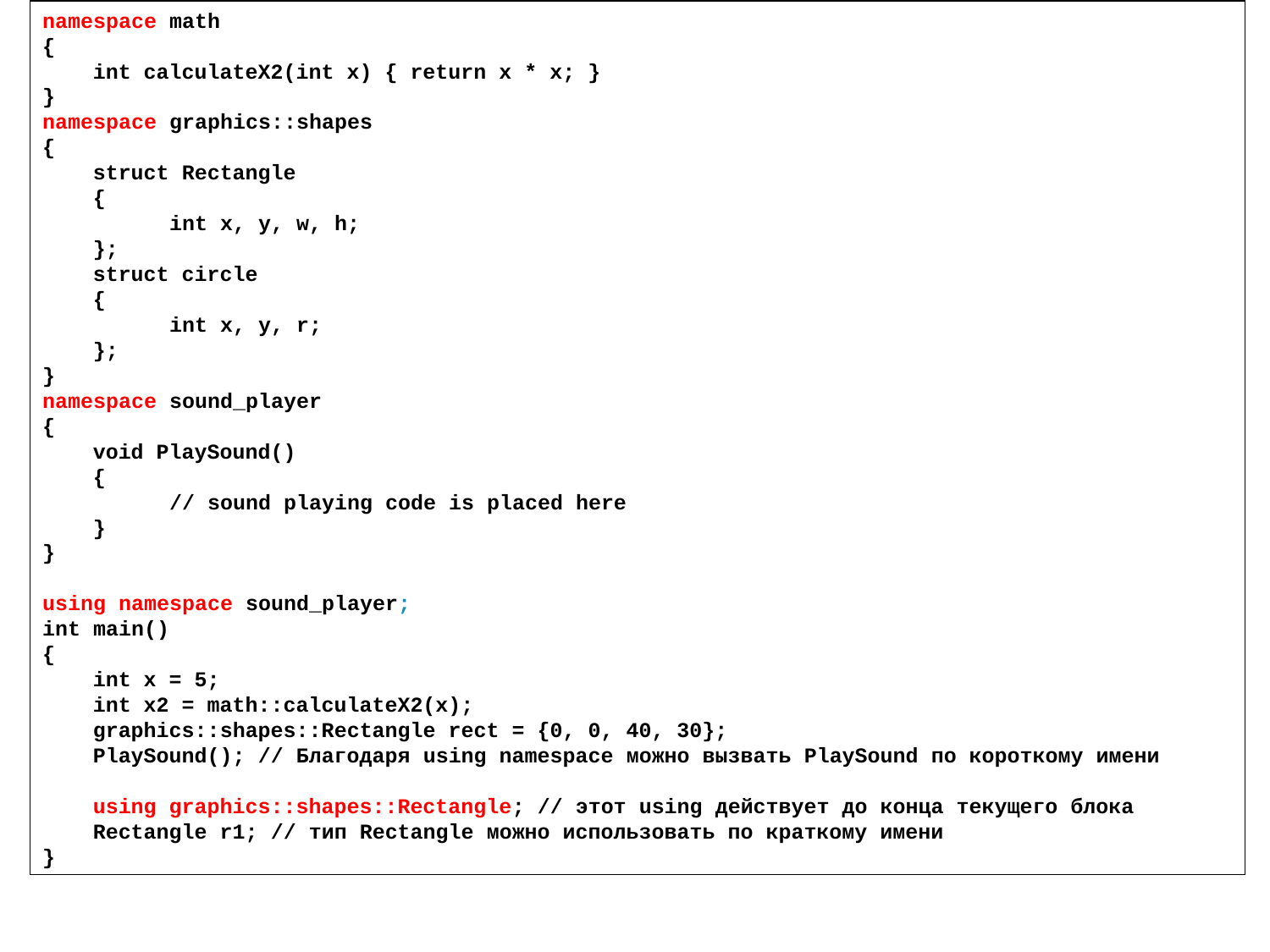

namespace math
{
	int calculateX2(int x) { return x * x; }
}
namespace graphics::shapes
{
	struct Rectangle
	{
		int x, y, w, h;
	};
	struct circle
	{
		int x, y, r;
	};
}
namespace sound_player
{
	void PlaySound()
	{
		// sound playing code is placed here
	}
}

using namespace sound_player;
int main()
{
	int x = 5;
	int x2 = math::calculateX2(x);
	graphics::shapes::Rectangle rect = {0, 0, 40, 30};
	PlaySound(); // Благодаря using namespace можно вызвать PlaySound по короткому имени

	using graphics::shapes::Rectangle; // этот using действует до конца текущего блока
	Rectangle r1; // тип Rectangle можно использовать по краткому имени
}